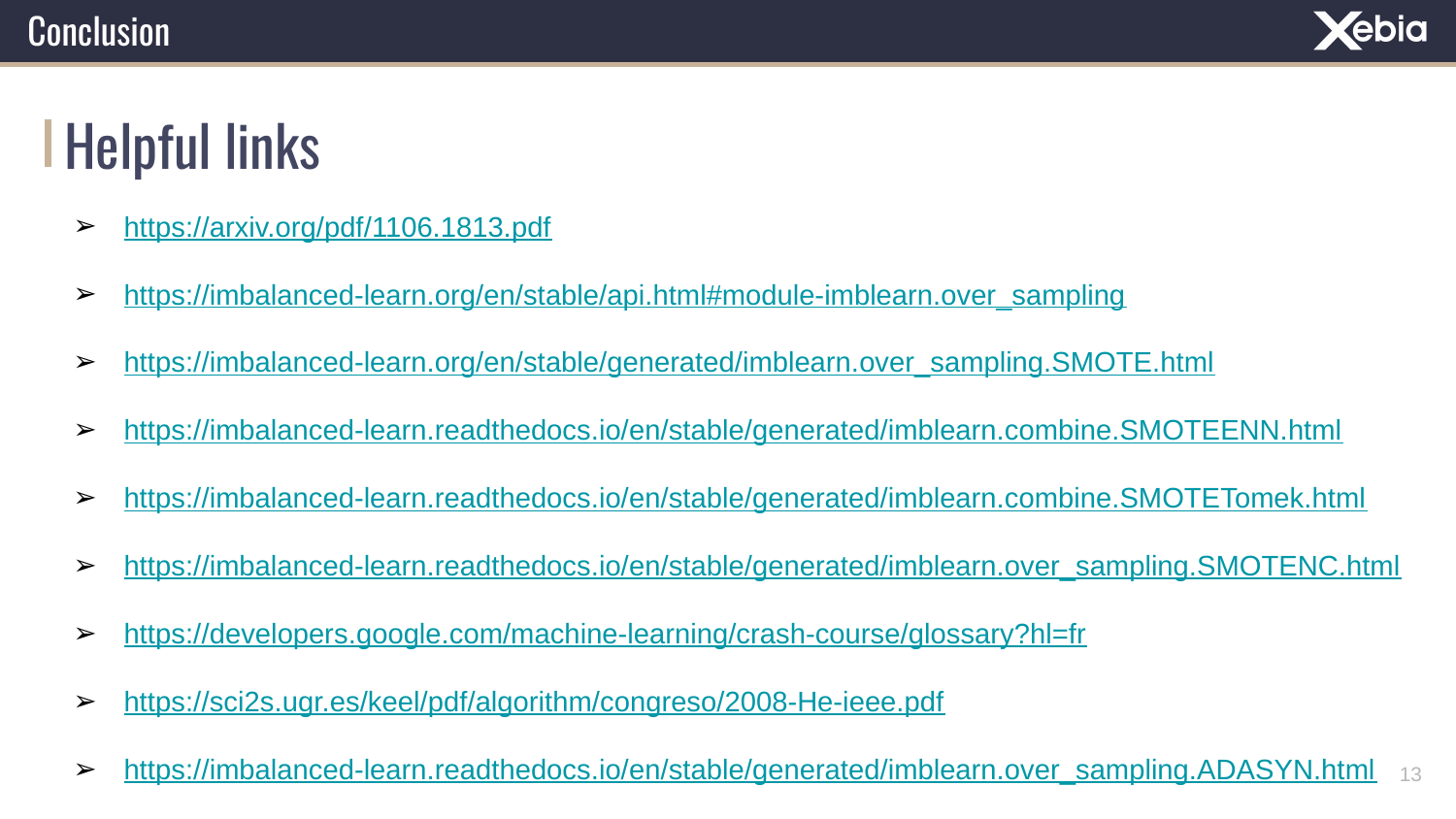

Conclusion
# Helpful links
https://arxiv.org/pdf/1106.1813.pdf

https://imbalanced-learn.org/en/stable/api.html#module-imblearn.over_sampling

https://imbalanced-learn.org/en/stable/generated/imblearn.over_sampling.SMOTE.html

https://imbalanced-learn.readthedocs.io/en/stable/generated/imblearn.combine.SMOTEENN.html

https://imbalanced-learn.readthedocs.io/en/stable/generated/imblearn.combine.SMOTETomek.html

https://imbalanced-learn.readthedocs.io/en/stable/generated/imblearn.over_sampling.SMOTENC.html

https://developers.google.com/machine-learning/crash-course/glossary?hl=fr

https://sci2s.ugr.es/keel/pdf/algorithm/congreso/2008-He-ieee.pdf

https://imbalanced-learn.readthedocs.io/en/stable/generated/imblearn.over_sampling.ADASYN.html

13